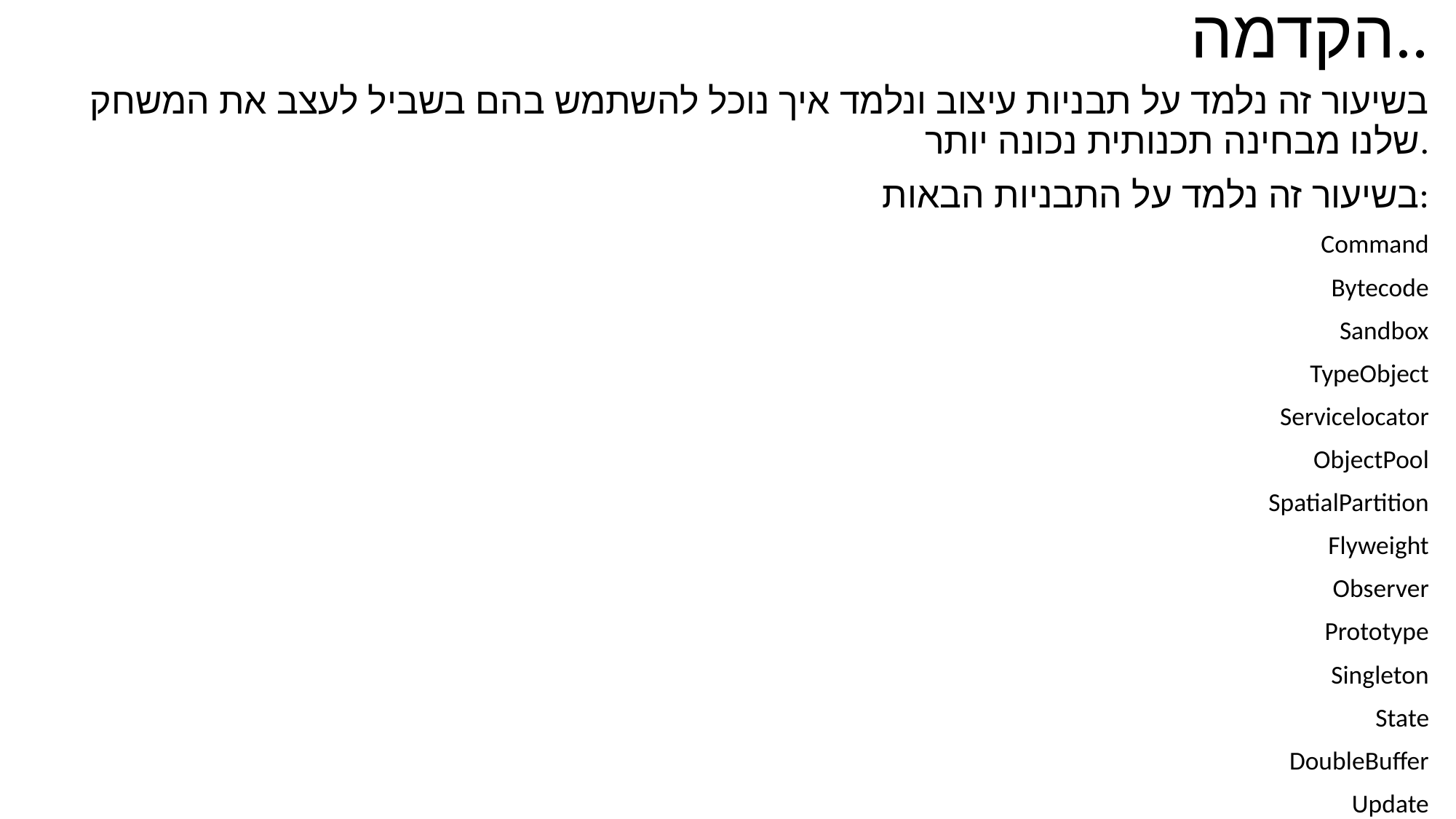

# הקדמה..
בשיעור זה נלמד על תבניות עיצוב ונלמד איך נוכל להשתמש בהם בשביל לעצב את המשחק שלנו מבחינה תכנותית נכונה יותר.
בשיעור זה נלמד על התבניות הבאות:
 Command
Bytecode
 Sandbox
TypeObject
Servicelocator
ObjectPool
SpatialPartition
Flyweight
Observer
Prototype
Singleton
State
DoubleBuffer
Update